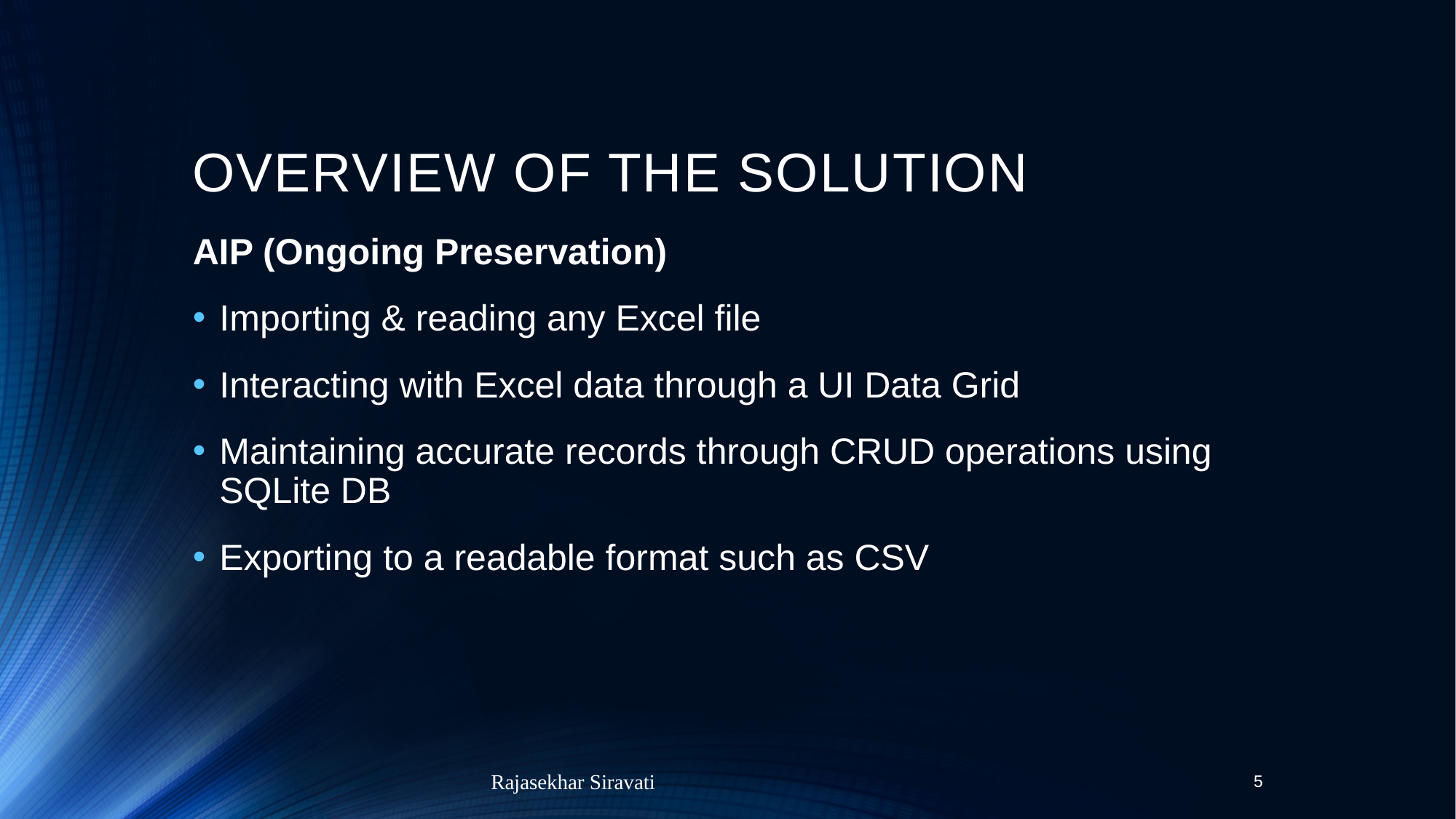

# OVERVIEW OF THE SOLUTION
AIP (Ongoing Preservation)
Importing & reading any Excel file
Interacting with Excel data through a UI Data Grid
Maintaining accurate records through CRUD operations using SQLite DB
Exporting to a readable format such as CSV
Rajasekhar Siravati
5